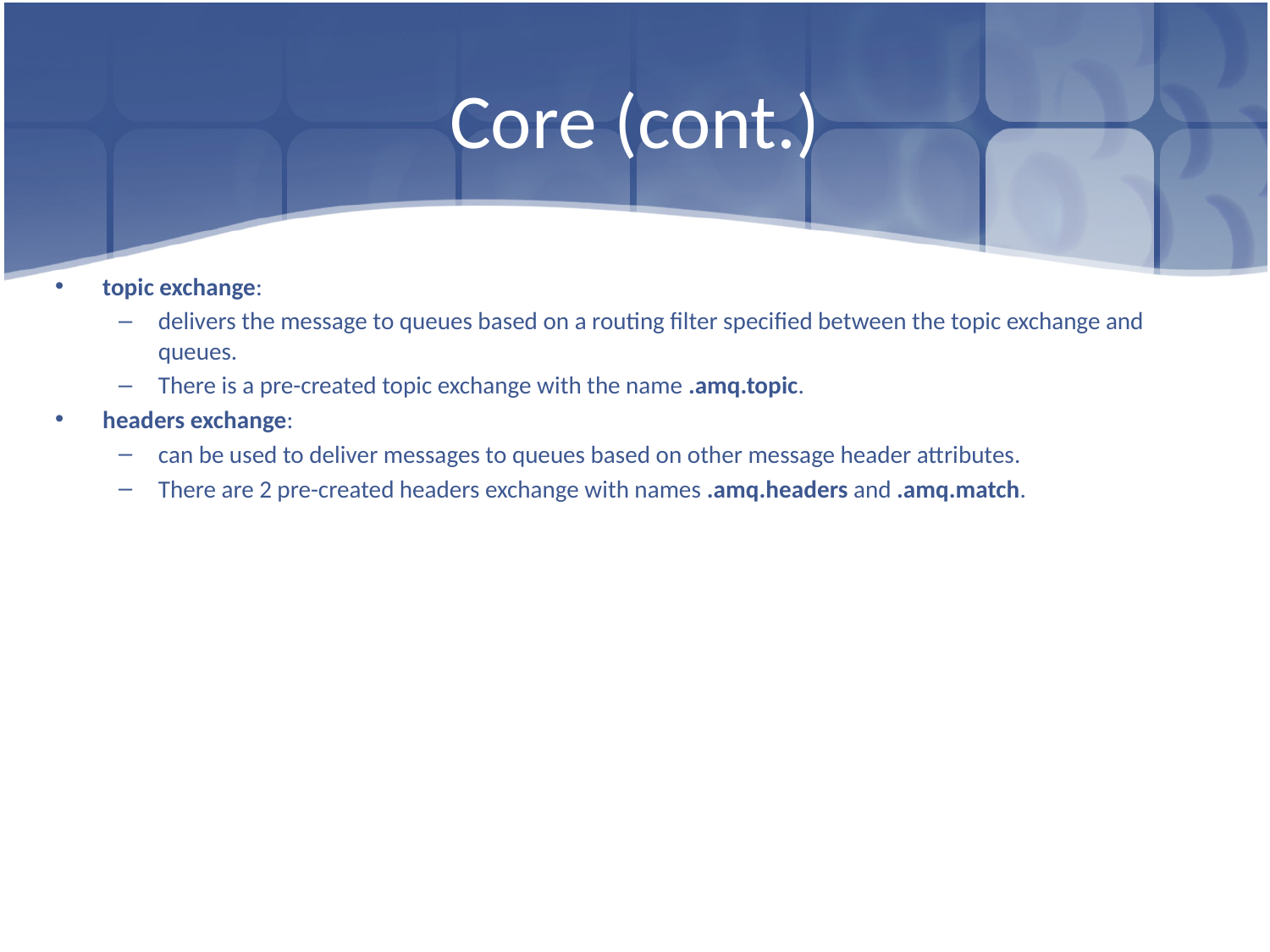

# Core (cont.)
topic exchange:
delivers the message to queues based on a routing filter specified between the topic exchange and queues.
There is a pre-created topic exchange with the name .amq.topic.
headers exchange:
can be used to deliver messages to queues based on other message header attributes.
There are 2 pre-created headers exchange with names .amq.headers and .amq.match.